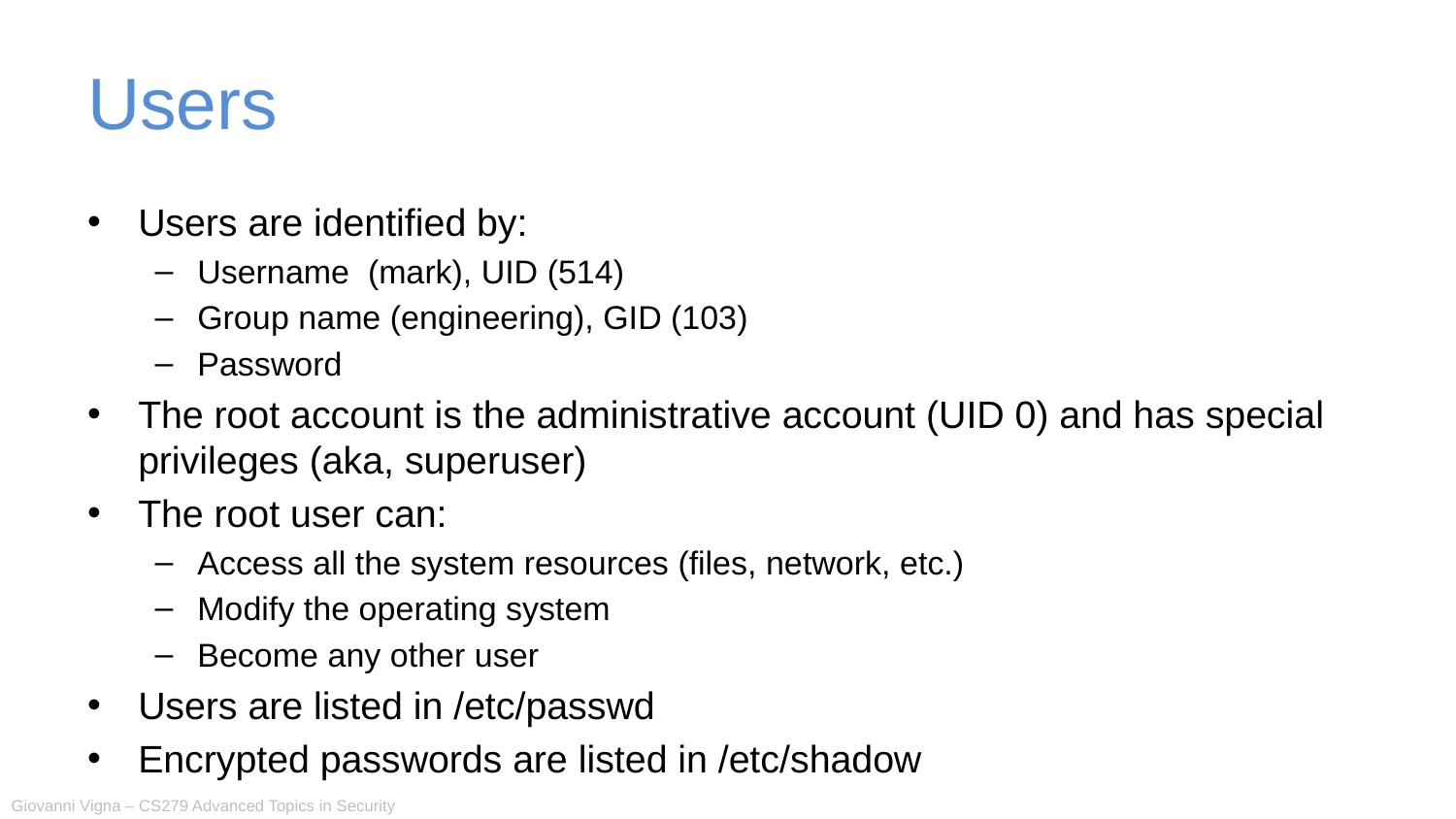

# Users
Users are identified by:
Username  (mark), UID (514)
Group name (engineering), GID (103)
Password
The root account is the administrative account (UID 0) and has special privileges (aka, superuser)
The root user can:
Access all the system resources (files, network, etc.)
Modify the operating system
Become any other user
Users are listed in /etc/passwd
Encrypted passwords are listed in /etc/shadow